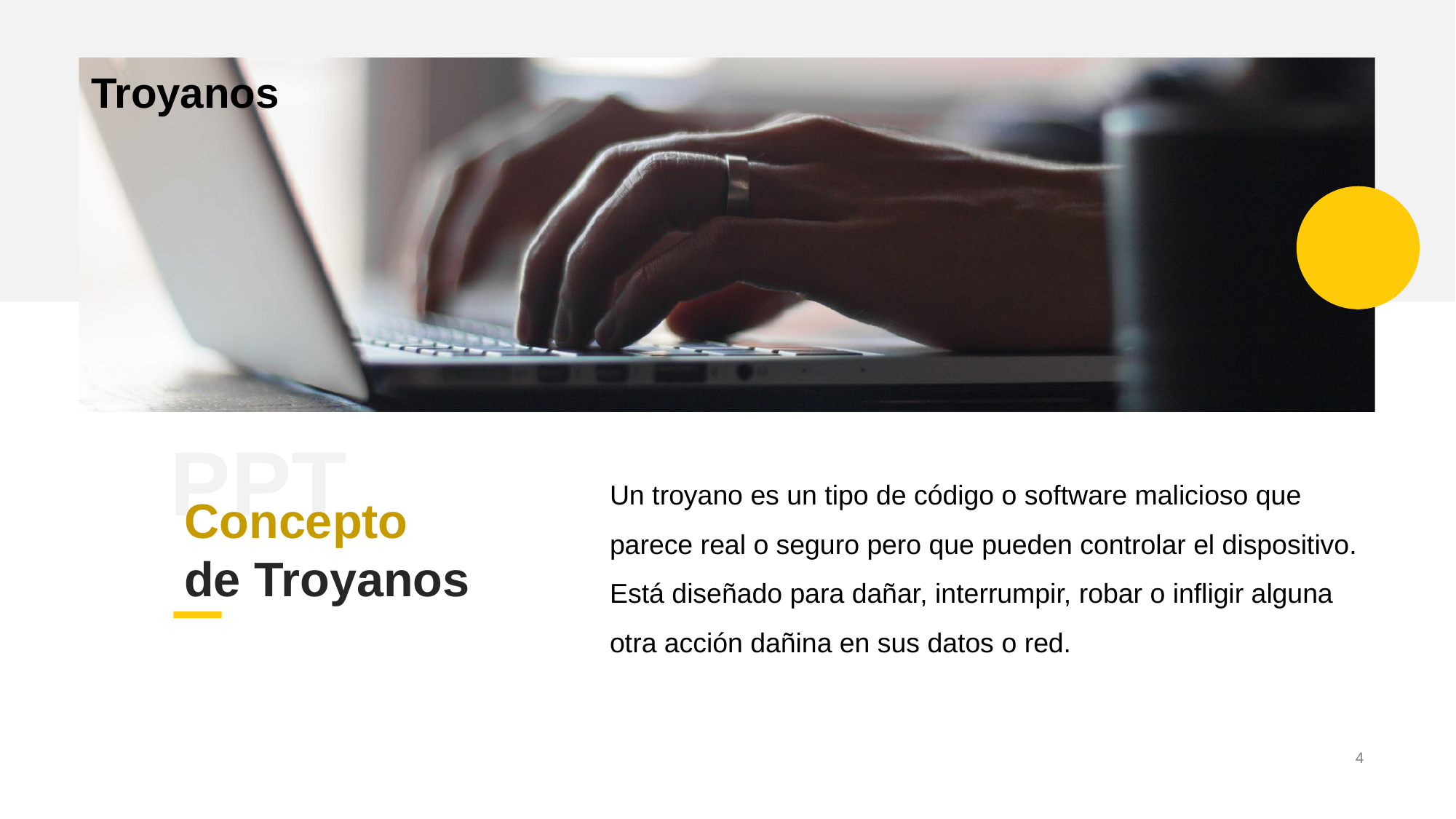

P  PT
Un troyano es un tipo de código o software malicioso que parece real o seguro pero que pueden controlar el dispositivo. Está diseñado para dañar, interrumpir, robar o infligir alguna otra acción dañina en sus datos o red.
Concepto de Troyanos

# Troyanos
4